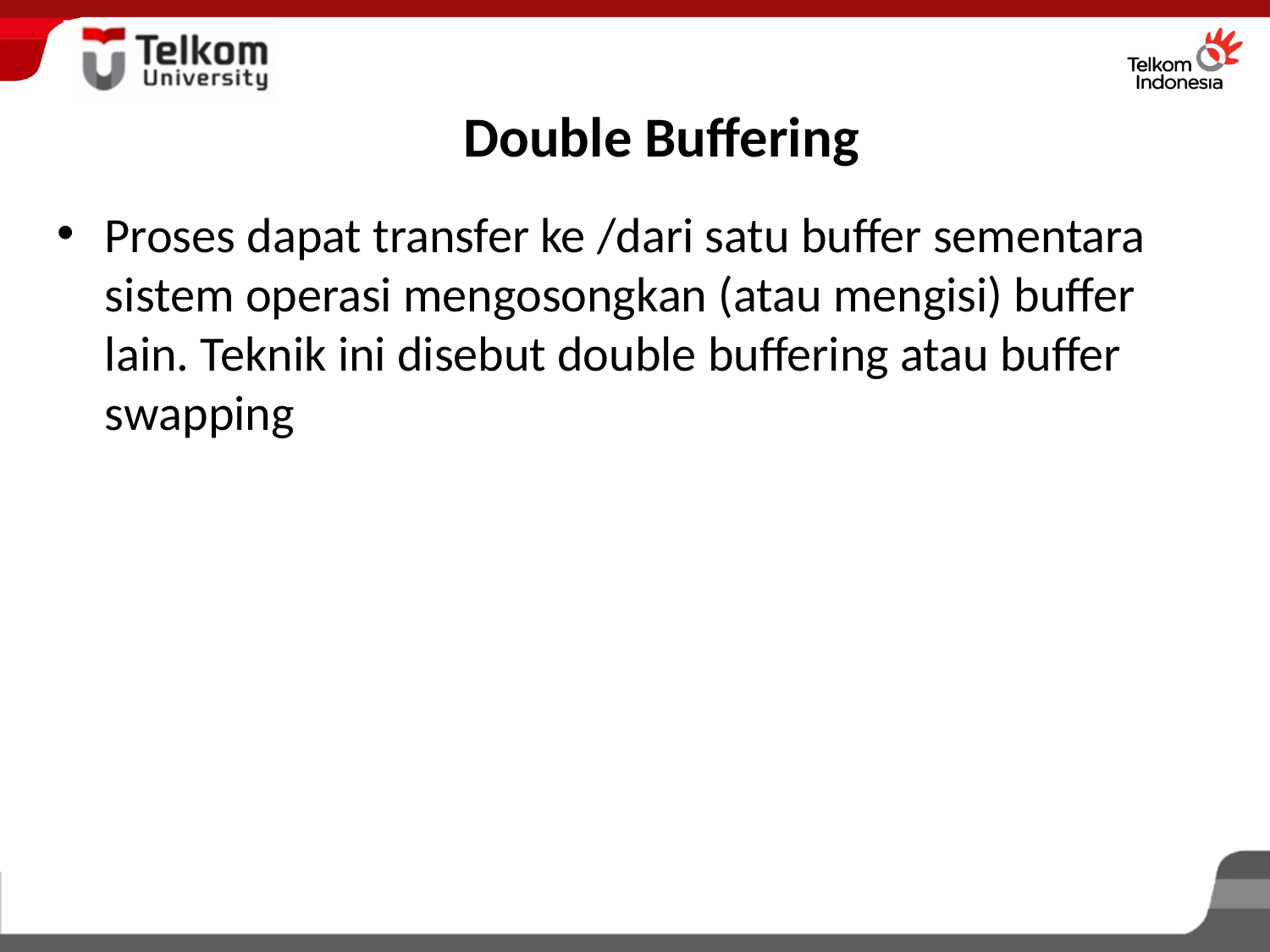

# Double Buffering
Proses dapat transfer ke /dari satu buffer sementara sistem operasi mengosongkan (atau mengisi) buffer lain. Teknik ini disebut double buffering atau buffer swapping